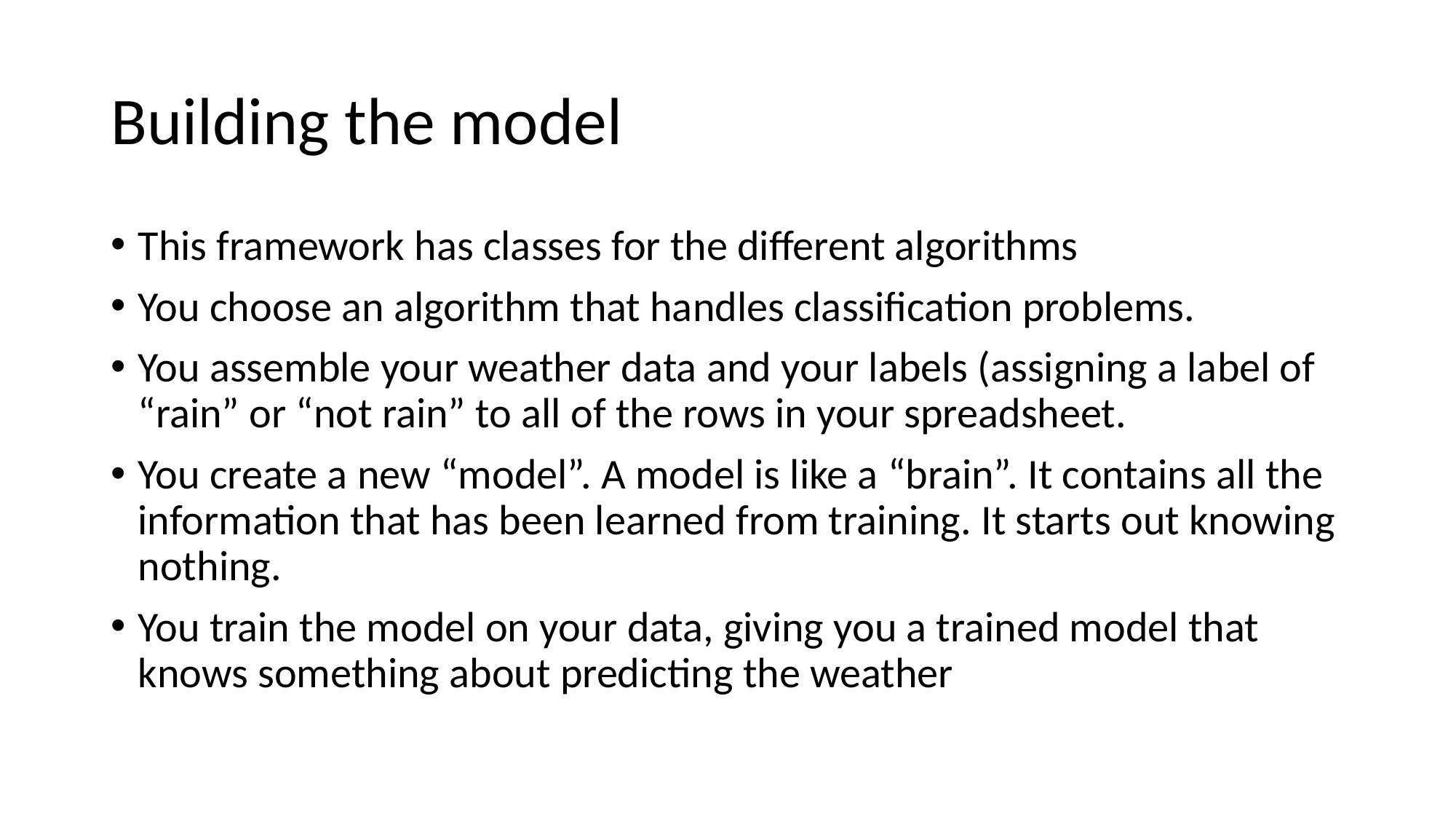

# Building the model
This framework has classes for the different algorithms
You choose an algorithm that handles classification problems.
You assemble your weather data and your labels (assigning a label of “rain” or “not rain” to all of the rows in your spreadsheet.
You create a new “model”. A model is like a “brain”. It contains all the information that has been learned from training. It starts out knowing nothing.
You train the model on your data, giving you a trained model that knows something about predicting the weather